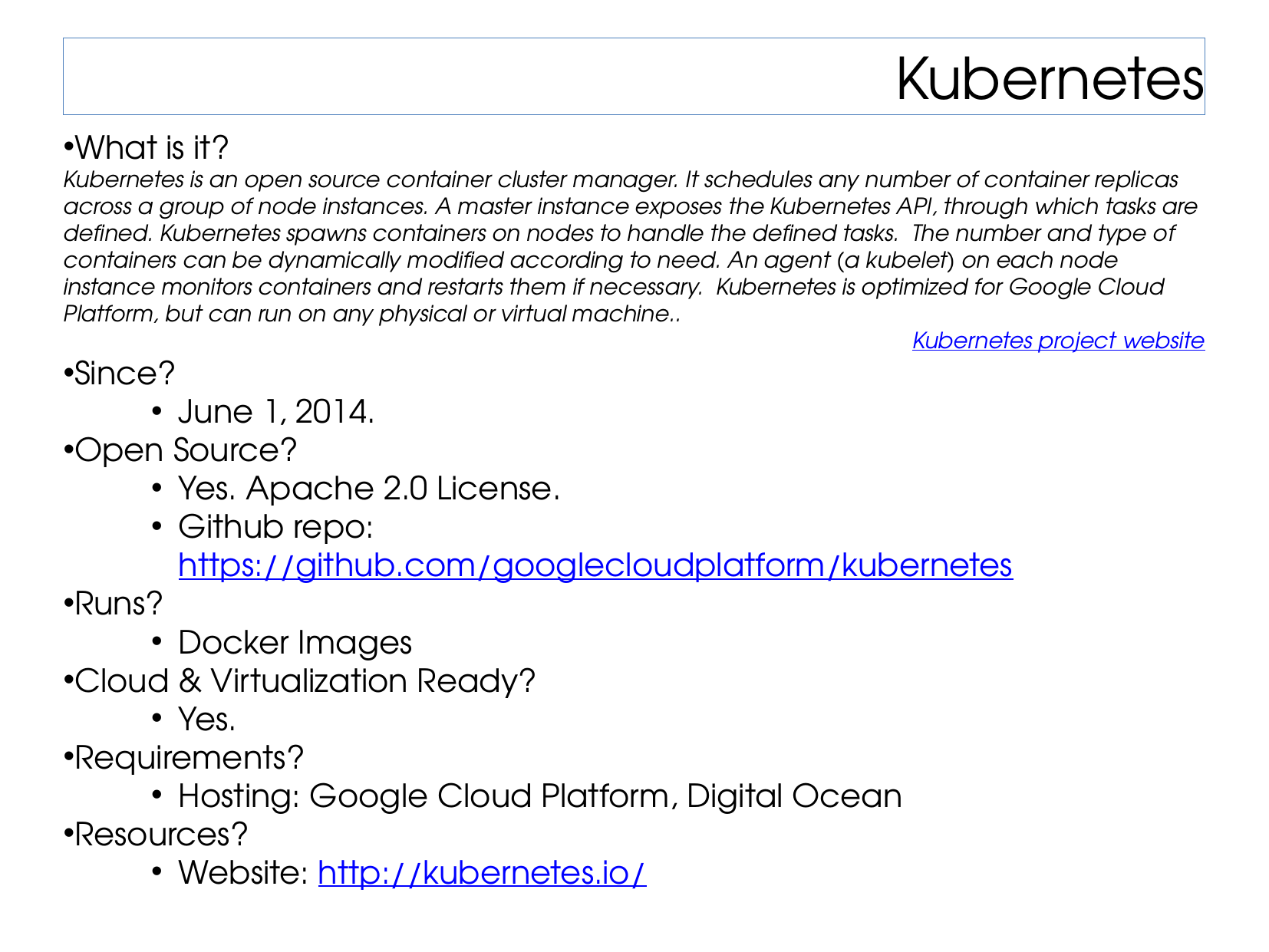

Kubernetes
What is it?
Kubernetes is an open source container cluster manager. It schedules any number of container replicas across a group of node instances. A master instance exposes the Kubernetes API, through which tasks are defined. Kubernetes spawns containers on nodes to handle the defined tasks.  The number and type of containers can be dynamically modified according to need. An agent (a kubelet) on each node instance monitors containers and restarts them if necessary.  Kubernetes is optimized for Google Cloud Platform, but can run on any physical or virtual machine..
Kubernetes project website
Since?
June 1, 2014.
Open Source?
Yes. Apache 2.0 License.
Github repo: https://github.com/googlecloudplatform/kubernetes
Runs?
Docker Images
Cloud & Virtualization Ready?
Yes.
Requirements?
Hosting: Google Cloud Platform, Digital Ocean
Resources?
Website: http://kubernetes.io/